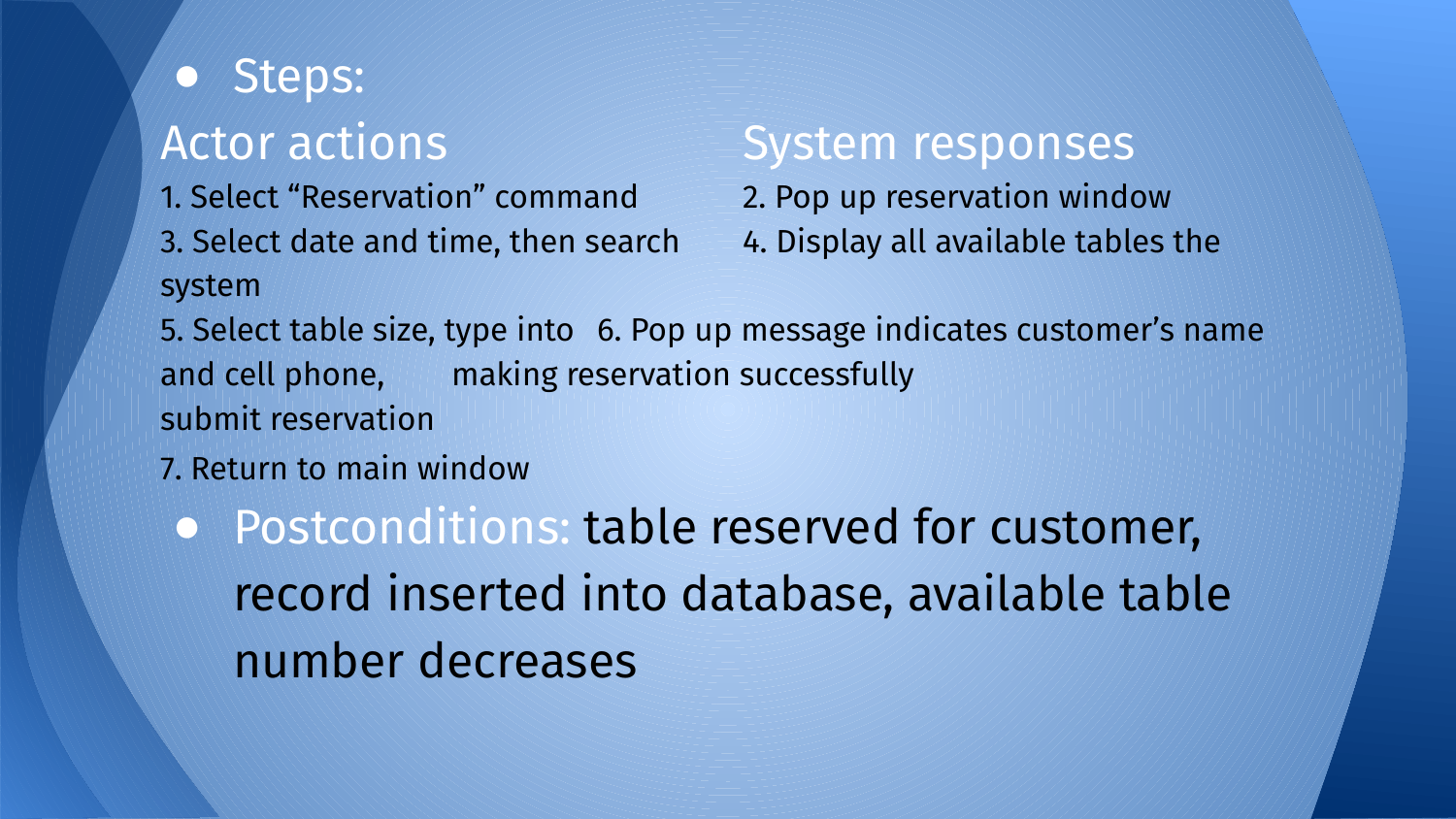

Steps:
Actor actions			System responses
1. Select “Reservation” command	2. Pop up reservation window
3. Select date and time, then search	4. Display all available tables the system
5. Select table size, type into 	6. Pop up message indicates customer’s name and cell phone,	making reservation successfully
submit reservation
7. Return to main window
Postconditions: table reserved for customer, record inserted into database, available table number decreases